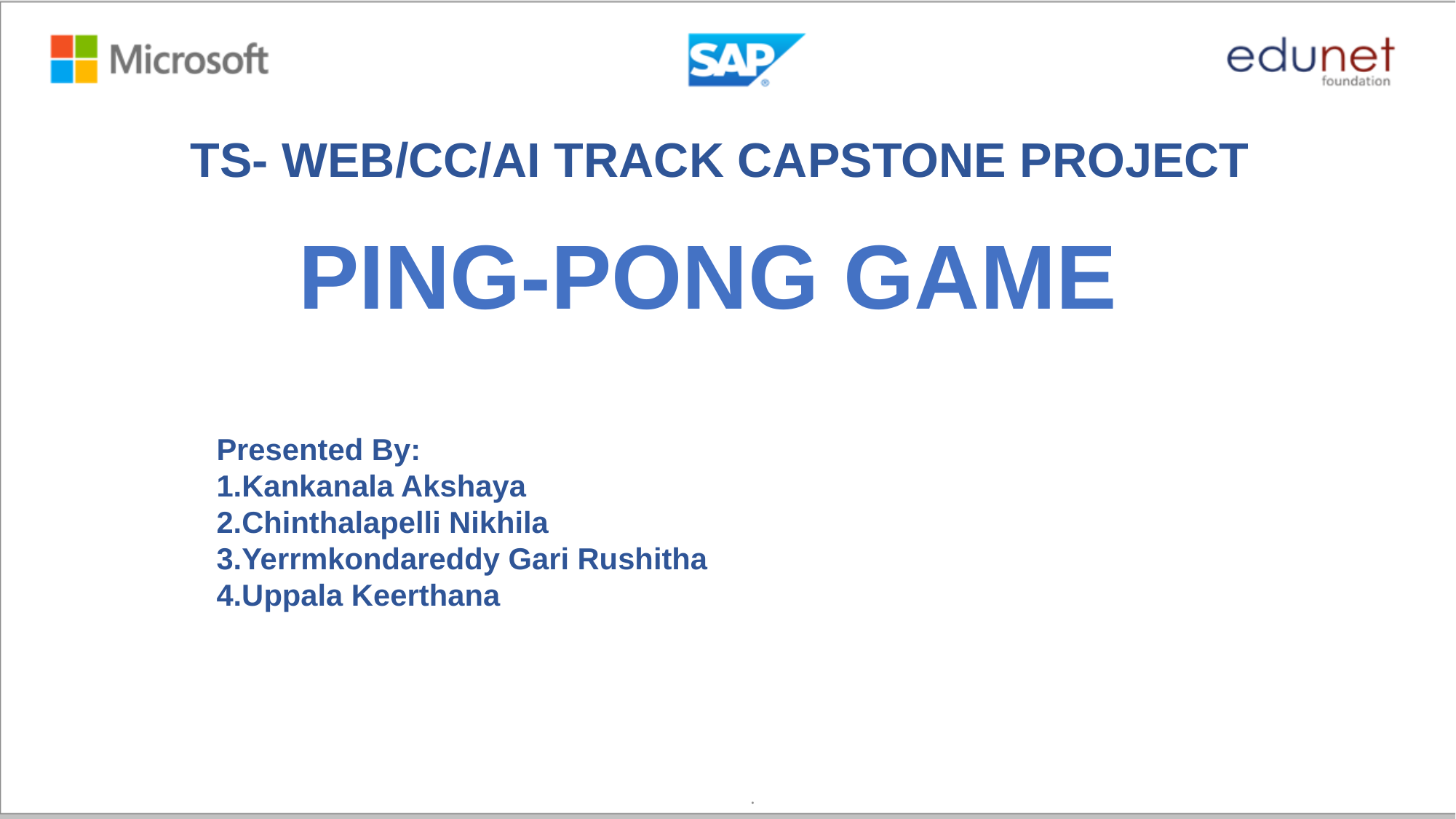

TS- WEB/CC/AI TRACK CAPSTONE PROJECT
# PING-PONG GAME

Presented By:
1.Kankanala Akshaya
2.Chinthalapelli Nikhila
3.Yerrmkondareddy Gari Rushitha
4.Uppala Keerthana
.